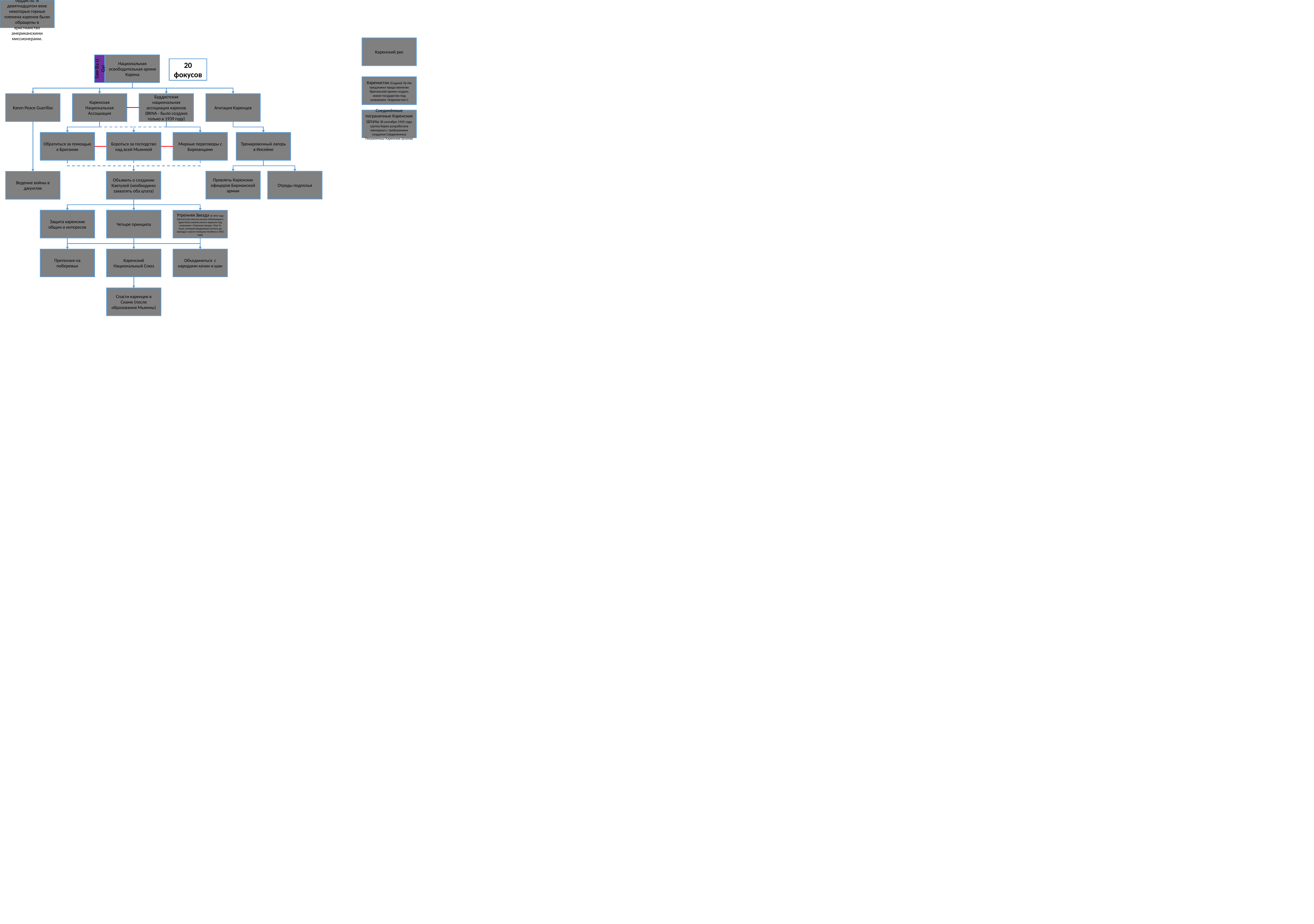

Около 20% каренов - христиане, а 75% - буддисты. В девятнадцатом веке некоторые горные племена каренов были обращены в христианство американскими миссионерами.
Каренский рис
Национальная освободительная армия Карена
20 фокусов
Saw Ba U Gyi
Каренистан (Сидней Лу-Ни предложил представителю британской армии создать новое государство под названием «Каренистан»)
Karen Peace Guerillas
Каренская Национальная Ассоциация
Буддистская национальная ассоциация каренов (BKNA - было создано только в 1939 году)
Агитация Каренцев
Соединённые пограничные Каренские Штаты (В сентябре 1945 года группа Карен разработала мемориал с требованием создания Соединенных Пограничных Каренских Штатов)
Тренировочный лагерь в Инсейне
Бороться за господство над всей Мьянмой
Обратиться за помощью к Британии
Мирные переговоры с Бирманцами
Привлечь Каренских офицеров Бирманской армии
Отряды подполья
Ведение войны в джунглях
Объявить о создании Кавтулей (необходимо захватить оба штата)
Защита каренских общин и интересов
Четыре принципа
Утренняя Звезда (В 1842 году Баптистская миссия начала публикацию в Sgaw Karen ежемесячного журнала под названием «Утренняя звезда» (Hsa Tu Gaw), который продолжался вплоть до прихода к власти генерала Не Вина в 1962 году)
Претензия на побережье
Объединиться  с народами качин и шан
Каренский Национальный Союз
Спасти каренцев в Сиаме (после образования Мьянмы)